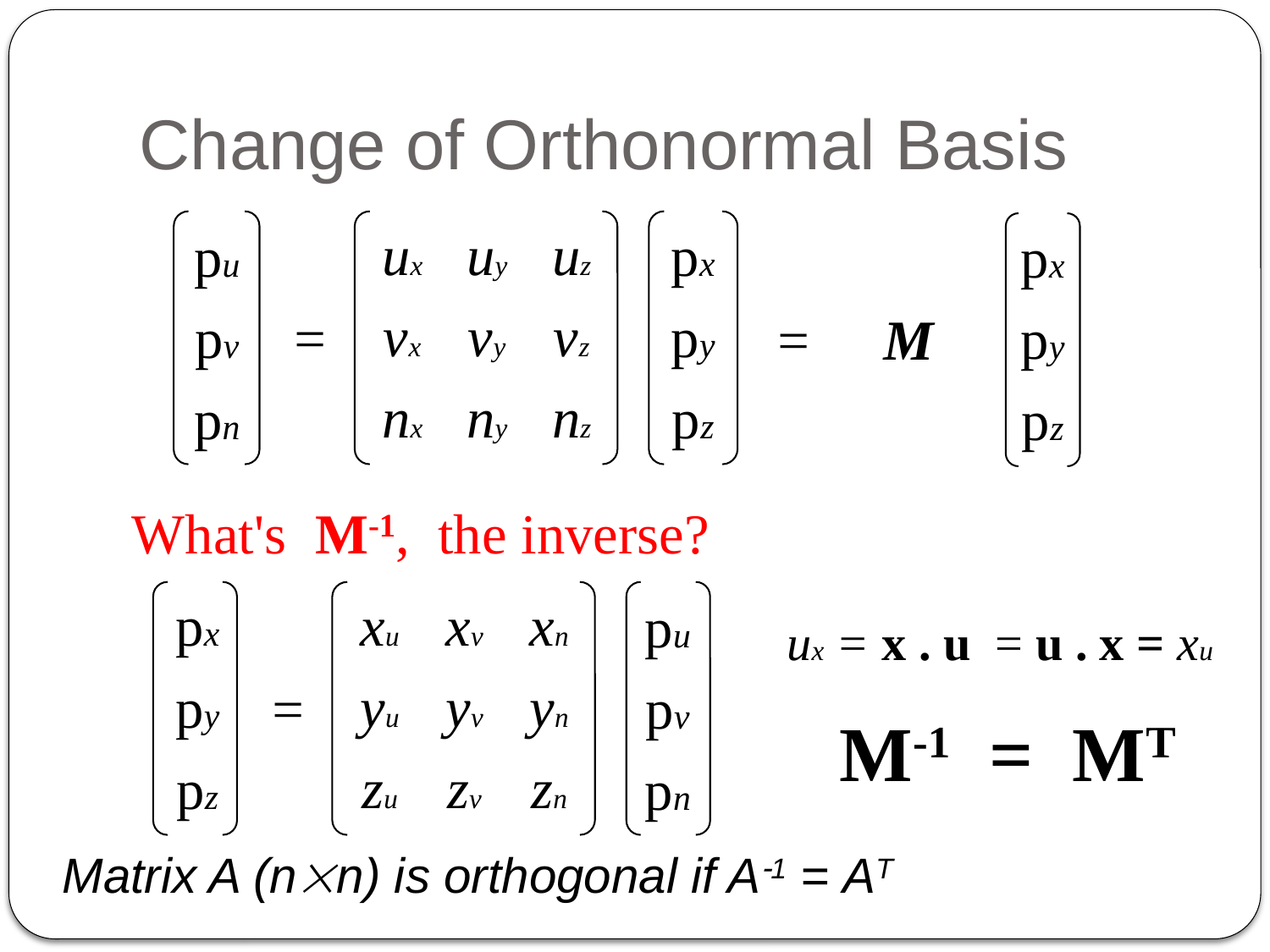

# Change of Orthonormal Basis

ux
vx
nx
uy
vy
ny
uz
vz
nz
px
py
pz
pu
pv
pn
px
py
pz
=
=     M
What's  M-1,  the inverse?

xu
yu
zu
xv
yv
zv
xn
yn
zn
px
py
pz
pu
pv
pn
ux = x . u  = u . x = xu
=
M-1  =  MT
Matrix A (n×n) is orthogonal if A−1 = AT